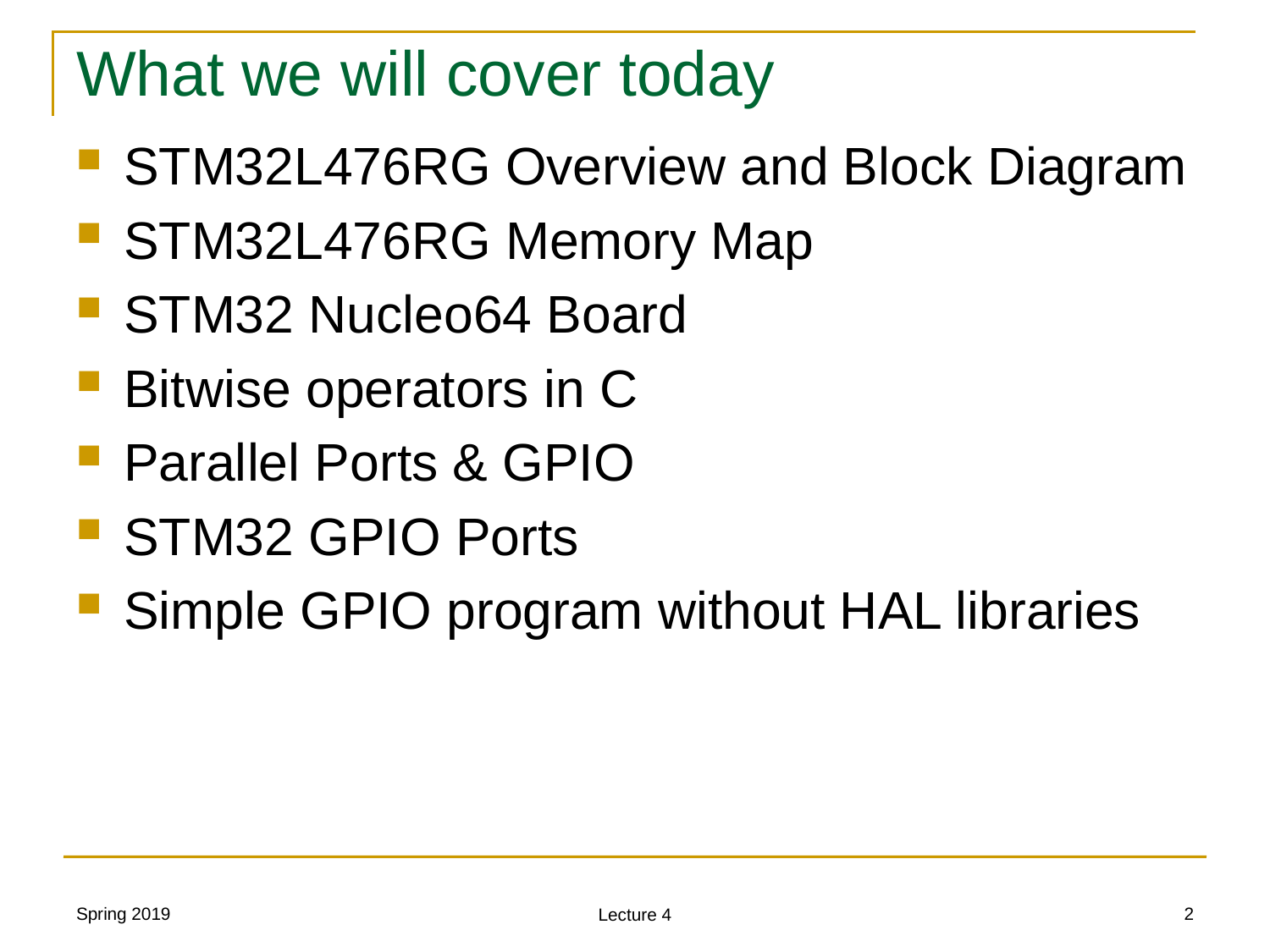

# What we will cover today
STM32L476RG Overview and Block Diagram
STM32L476RG Memory Map
STM32 Nucleo64 Board
Bitwise operators in C
Parallel Ports & GPIO
STM32 GPIO Ports
Simple GPIO program without HAL libraries

Spring 2019
2
Lecture 4